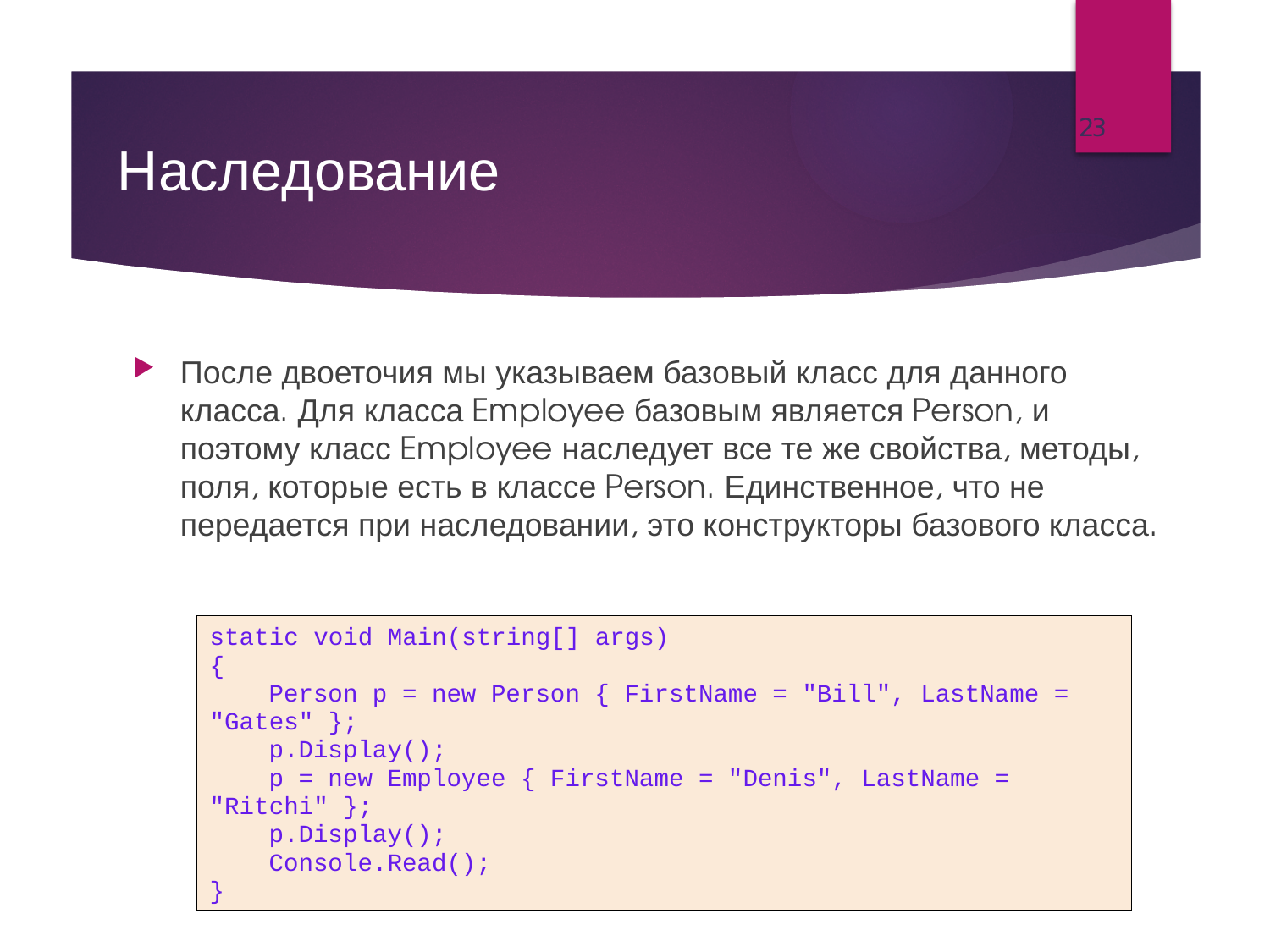

23
# Наследование
После двоеточия мы указываем базовый класс для данного класса. Для класса Employee базовым является Person, и поэтому класс Employee наследует все те же свойства, методы, поля, которые есть в классе Person. Единственное, что не передается при наследовании, это конструкторы базового класса.
static void Main(string[] args)
{
    Person p = new Person { FirstName = "Bill", LastName = "Gates" };
    p.Display();
    p = new Employee { FirstName = "Denis", LastName = "Ritchi" };
    p.Display();
    Console.Read();
}